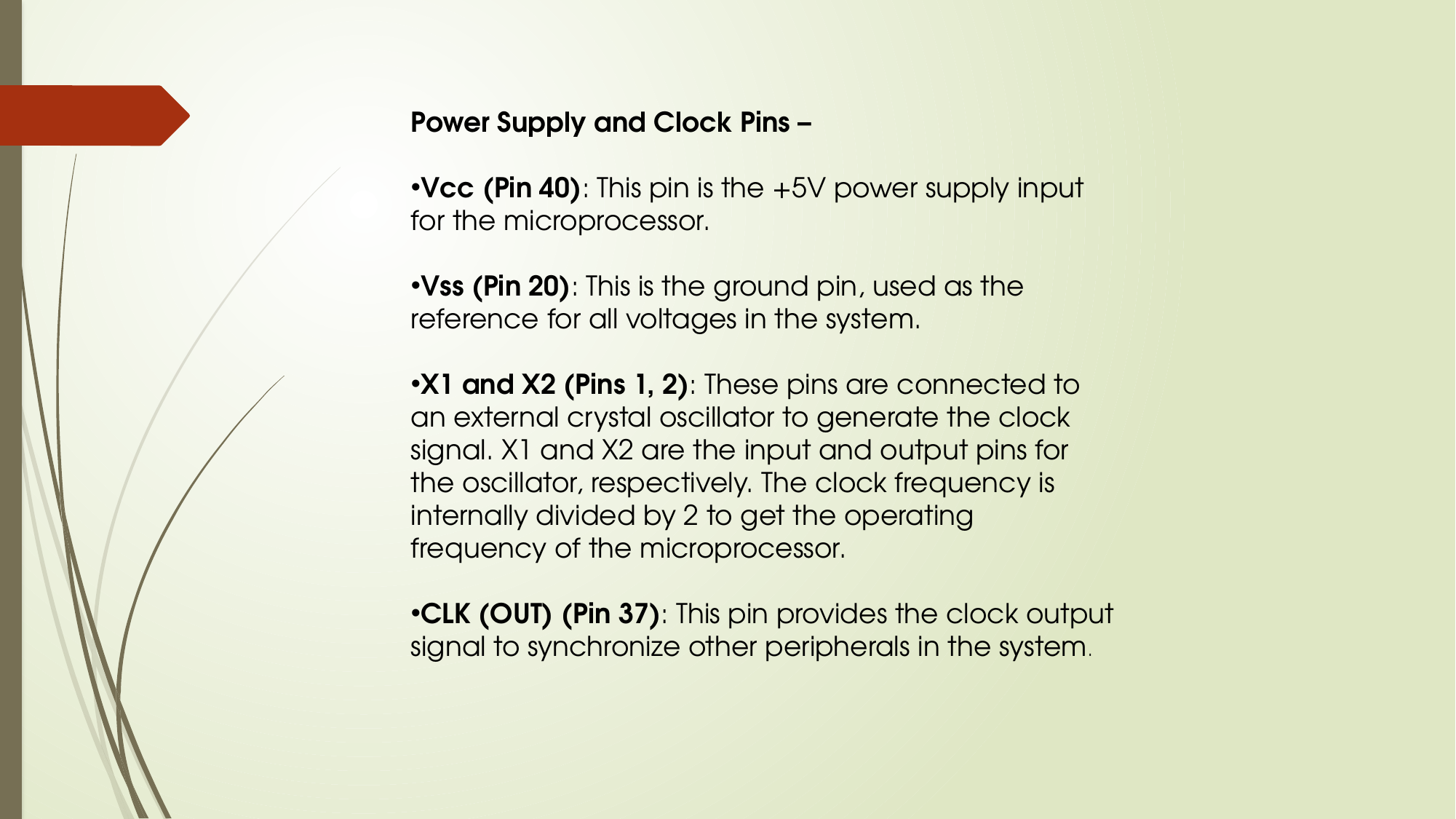

Power Supply and Clock Pins –

Vcc (Pin 40): This pin is the +5V power supply input for the microprocessor.

Vss (Pin 20): This is the ground pin, used as the reference for all voltages in the system.

X1 and X2 (Pins 1, 2): These pins are connected to an external crystal oscillator to generate the clock signal. X1 and X2 are the input and output pins for the oscillator, respectively. The clock frequency is internally divided by 2 to get the operating frequency of the microprocessor.

CLK (OUT) (Pin 37): This pin provides the clock output signal to synchronize other peripherals in the system.